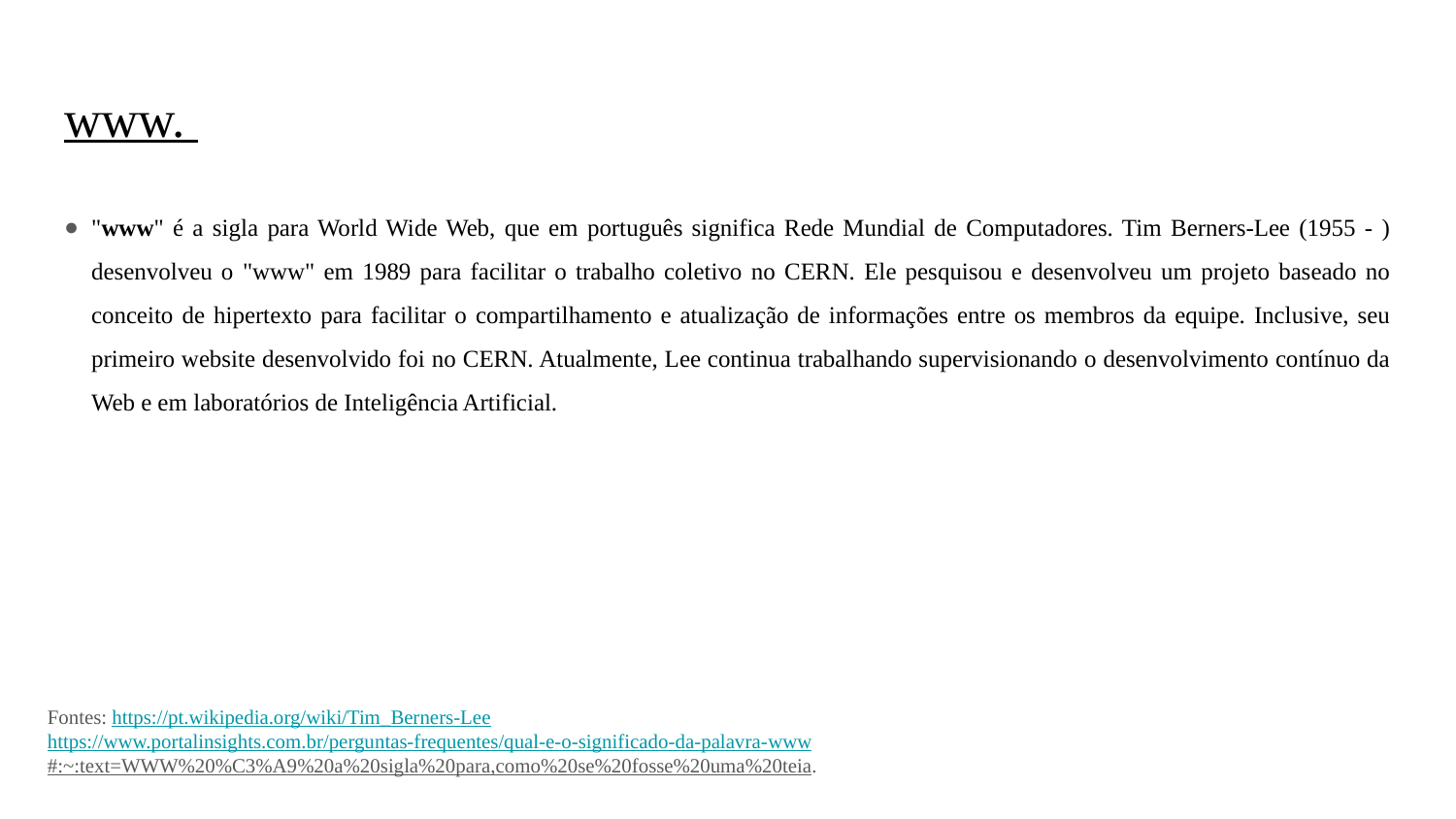

# www.
"www" é a sigla para World Wide Web, que em português significa Rede Mundial de Computadores. Tim Berners-Lee (1955 - ) desenvolveu o "www" em 1989 para facilitar o trabalho coletivo no CERN. Ele pesquisou e desenvolveu um projeto baseado no conceito de hipertexto para facilitar o compartilhamento e atualização de informações entre os membros da equipe. Inclusive, seu primeiro website desenvolvido foi no CERN. Atualmente, Lee continua trabalhando supervisionando o desenvolvimento contínuo da Web e em laboratórios de Inteligência Artificial.
Fontes: https://pt.wikipedia.org/wiki/Tim_Berners-Lee
https://www.portalinsights.com.br/perguntas-frequentes/qual-e-o-significado-da-palavra-www#:~:text=WWW%20%C3%A9%20a%20sigla%20para,como%20se%20fosse%20uma%20teia.